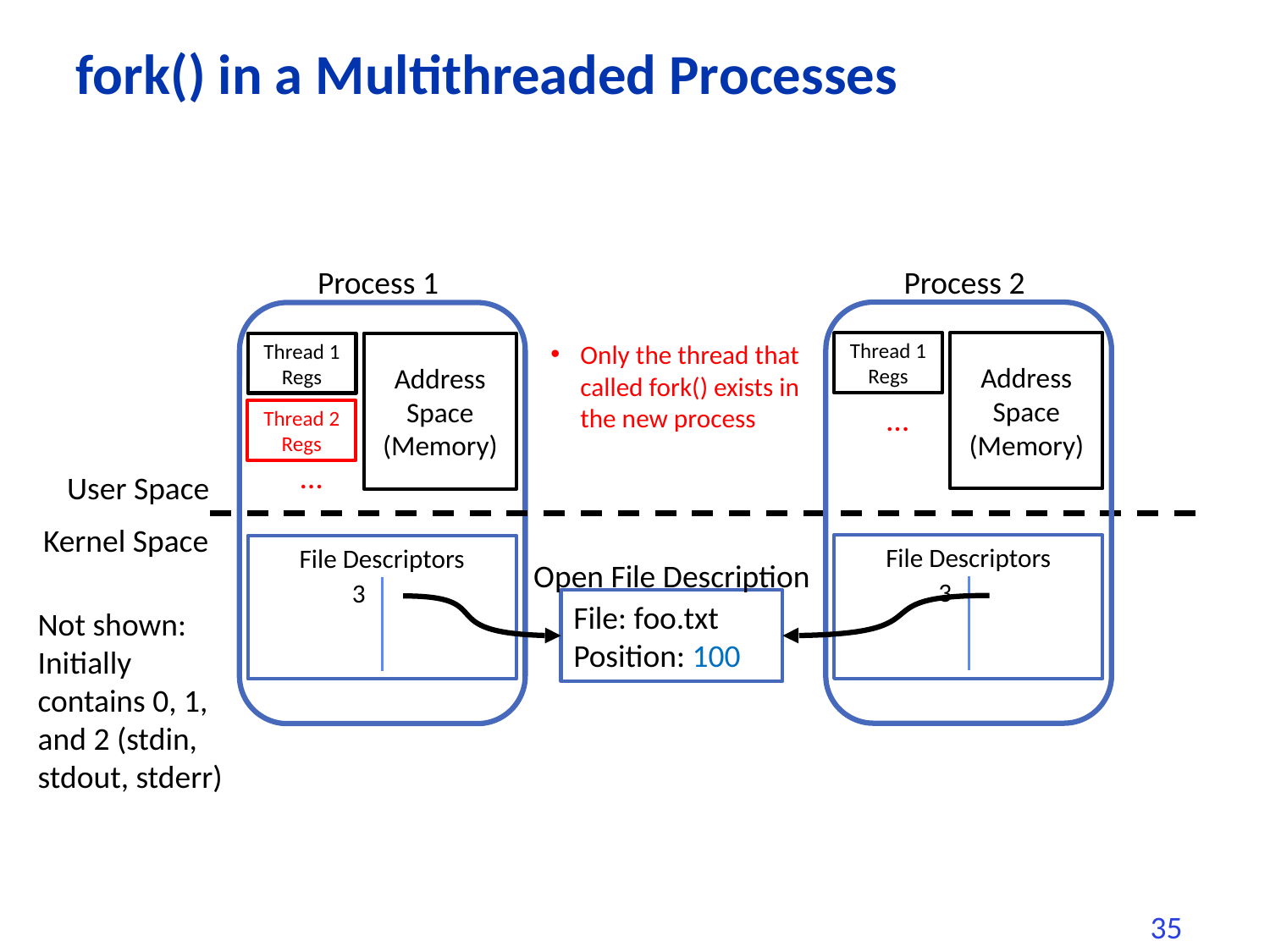

# fork() in a Multithreaded Processes
Process 2
Process 1

Only the thread that called fork() exists in the new process
Thread 1 Regs
Address Space (Memory)
Thread 1 Regs
Address Space (Memory)
…
Thread 2 Regs
…
User Space
Kernel Space
File Descriptors
File Descriptors
Open File Description
3
3
File: foo.txt
Position: 100
Not shown: Initially contains 0, 1, and 2 (stdin, stdout, stderr)